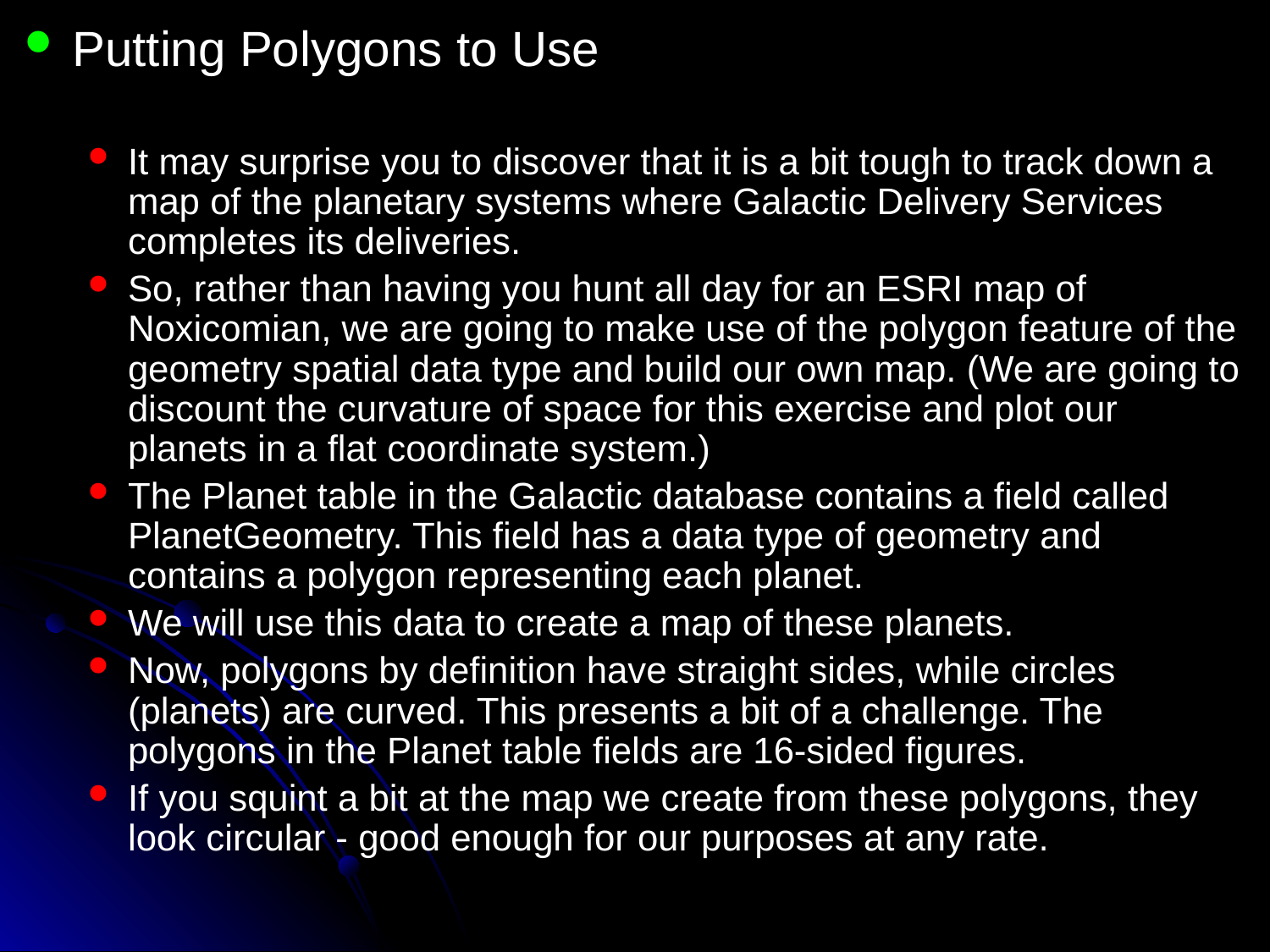

Putting Polygons to Use

It may surprise you to discover that it is a bit tough to track down a map of the planetary systems where Galactic Delivery Services completes its deliveries.
So, rather than having you hunt all day for an ESRI map of Noxicomian, we are going to make use of the polygon feature of the geometry spatial data type and build our own map. (We are going to discount the curvature of space for this exercise and plot our planets in a flat coordinate system.)
The Planet table in the Galactic database contains a field called PlanetGeometry. This field has a data type of geometry and contains a polygon representing each planet.
We will use this data to create a map of these planets.
Now, polygons by definition have straight sides, while circles (planets) are curved. This presents a bit of a challenge. The polygons in the Planet table fields are 16-sided figures.
If you squint a bit at the map we create from these polygons, they look circular - good enough for our purposes at any rate.